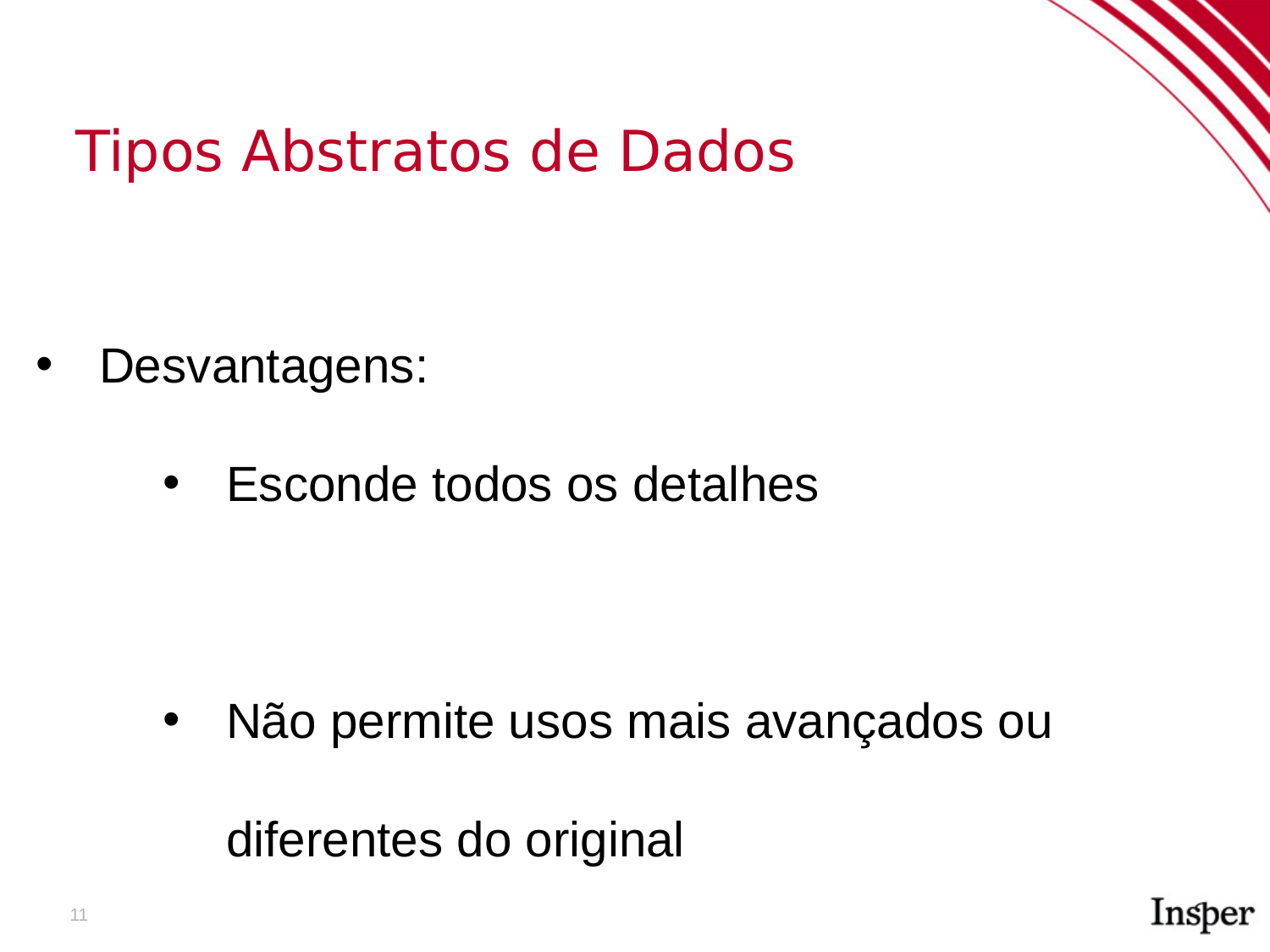

Tipos Abstratos de Dados

Desvantagens:
Esconde todos os detalhes

Não permite usos mais avançados ou diferentes do original
11